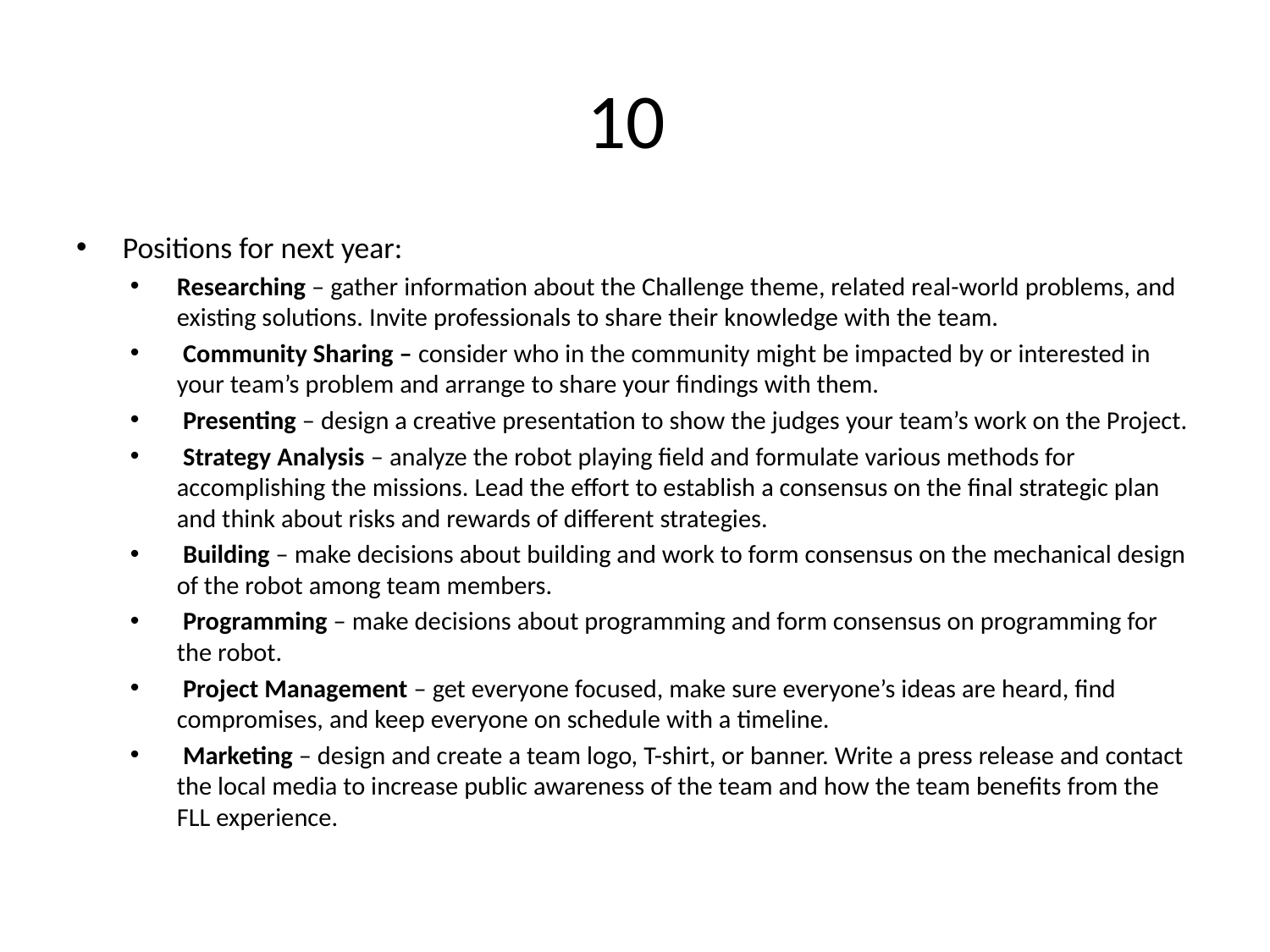

# 10
Positions for next year:
Researching – gather information about the Challenge theme, related real-world problems, and existing solutions. Invite professionals to share their knowledge with the team.
 Community Sharing – consider who in the community might be impacted by or interested in your team’s problem and arrange to share your findings with them.
 Presenting – design a creative presentation to show the judges your team’s work on the Project.
 Strategy Analysis – analyze the robot playing field and formulate various methods for accomplishing the missions. Lead the effort to establish a consensus on the final strategic plan and think about risks and rewards of different strategies.
 Building – make decisions about building and work to form consensus on the mechanical design of the robot among team members.
 Programming – make decisions about programming and form consensus on programming for the robot.
 Project Management – get everyone focused, make sure everyone’s ideas are heard, find compromises, and keep everyone on schedule with a timeline.
 Marketing – design and create a team logo, T-shirt, or banner. Write a press release and contact the local media to increase public awareness of the team and how the team benefits from the FLL experience.